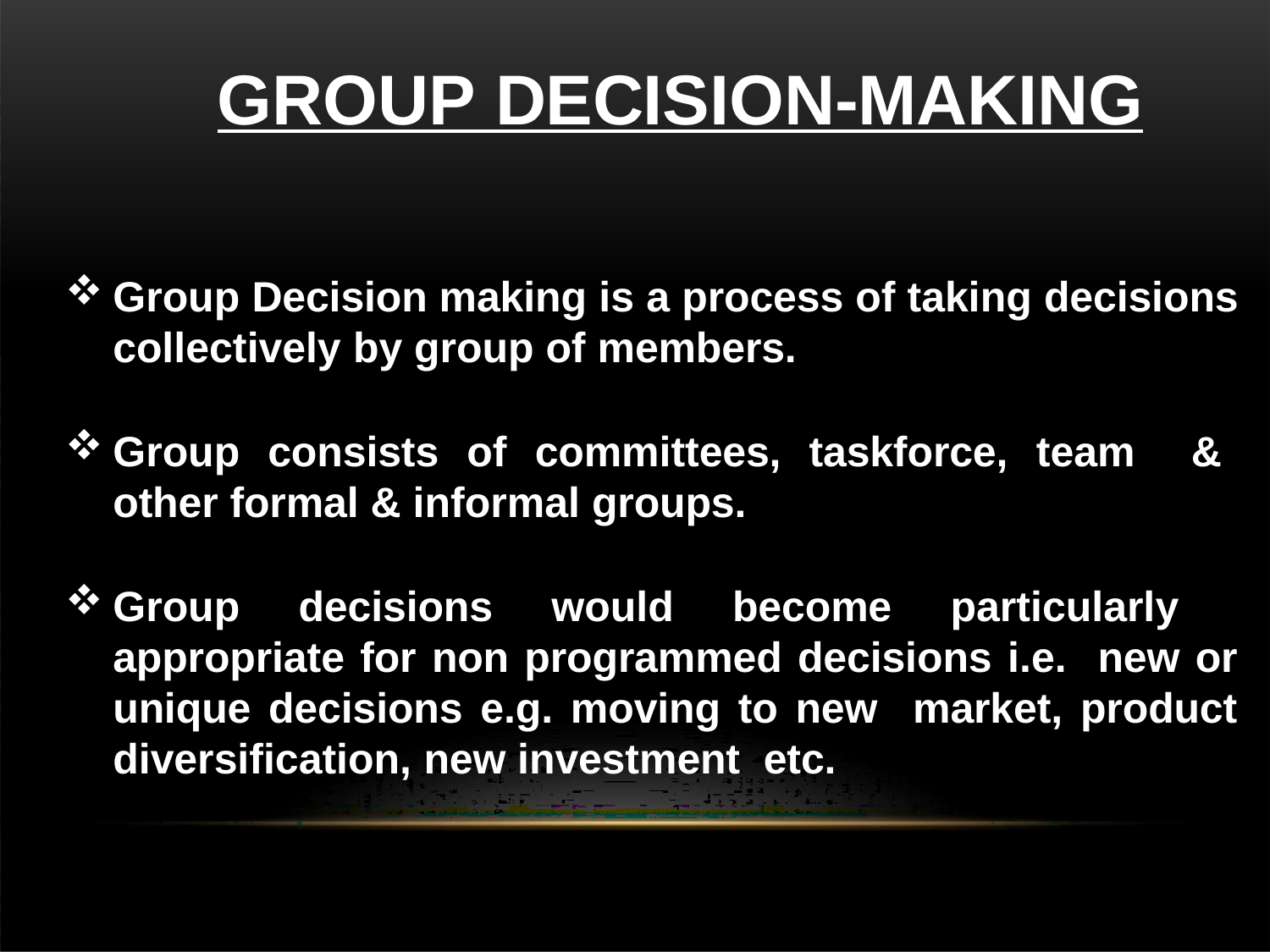

# GROUP DECISION-MAKING
Group Decision making is a process of taking decisions collectively by group of members.

Group consists of committees, taskforce, team  & other formal & informal groups.

Group decisions would become particularly  appropriate for non programmed decisions i.e.  new or unique decisions e.g. moving to new  market, product diversification, new investment  etc.